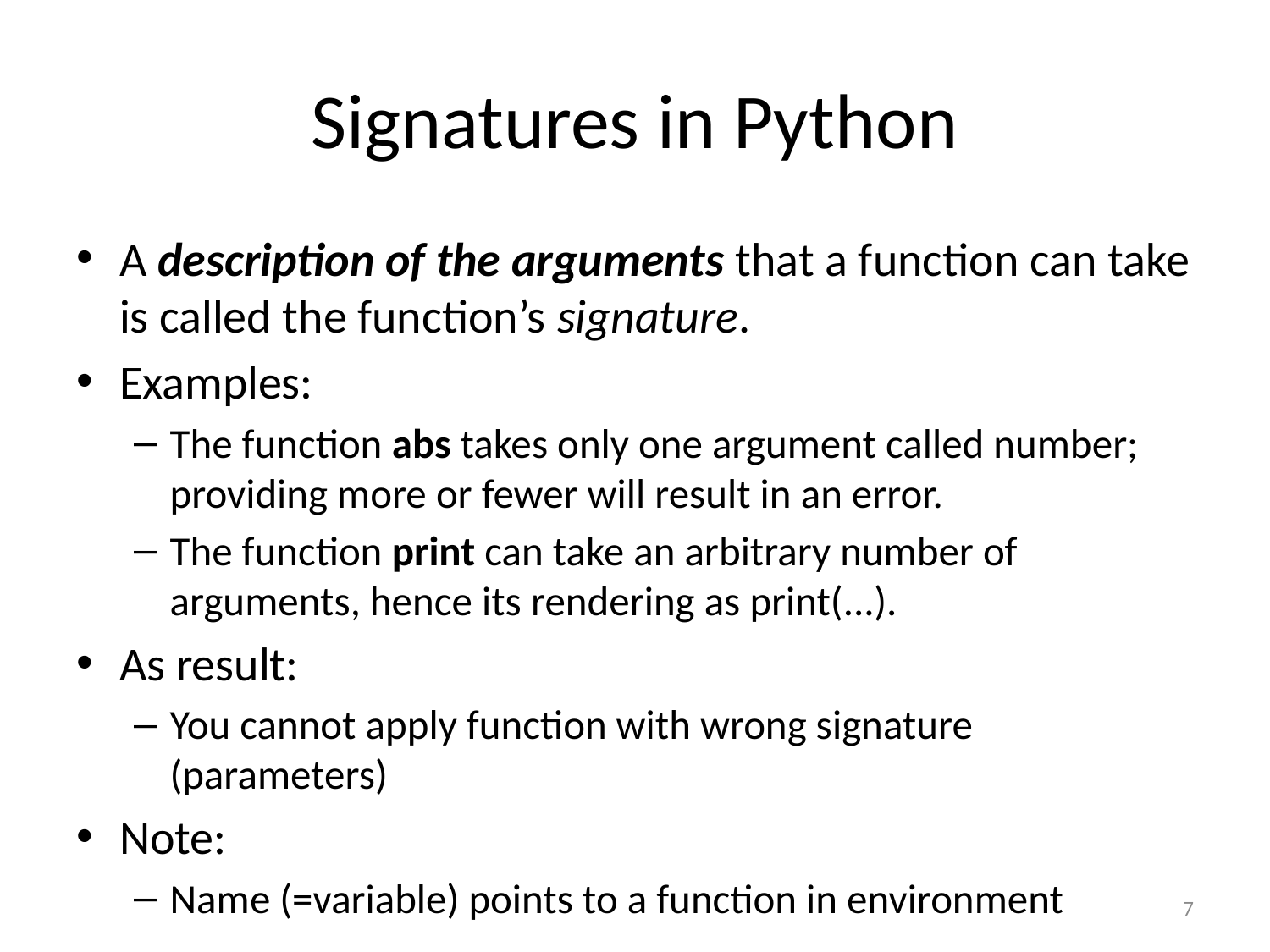

# Signatures in Python
A description of the arguments that a function can take is called the function’s signature.
Examples:
The function abs takes only one argument called number; providing more or fewer will result in an error.
The function print can take an arbitrary number of arguments, hence its rendering as print(...).
As result:
You cannot apply function with wrong signature (parameters)
Note:
Name (=variable) points to a function in environment
7